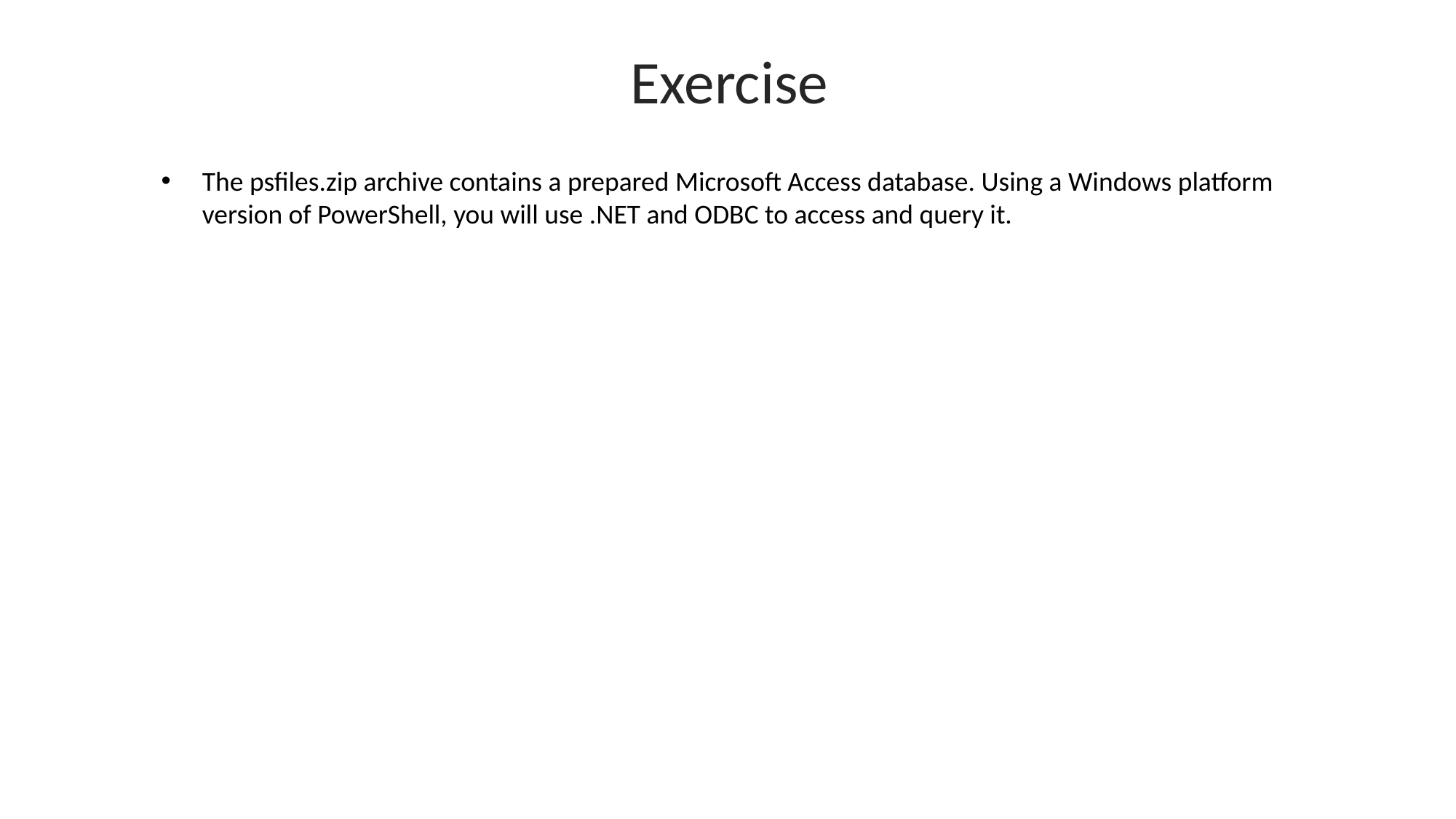

Exercise

The psfiles.zip archive contains a prepared Microsoft Access database. Using a Windows platform version of PowerShell, you will use .NET and ODBC to access and query it.